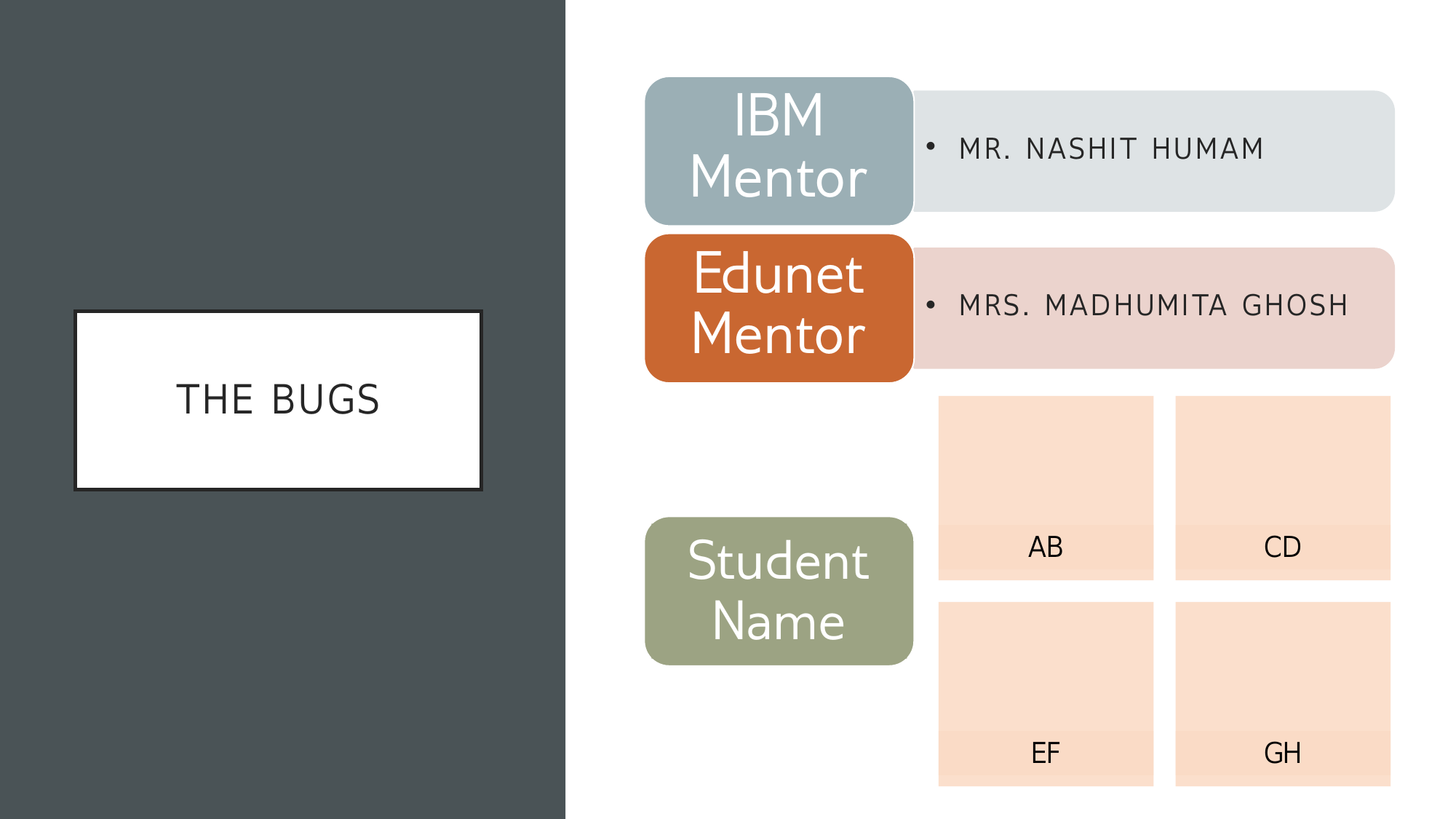

IBM Mentor
Mr. NASHIT HUMAM
Edunet Mentor
Mrs. MADHUMITA ghosh
# The BUGS
AB
CD
EF
GH

Student Name